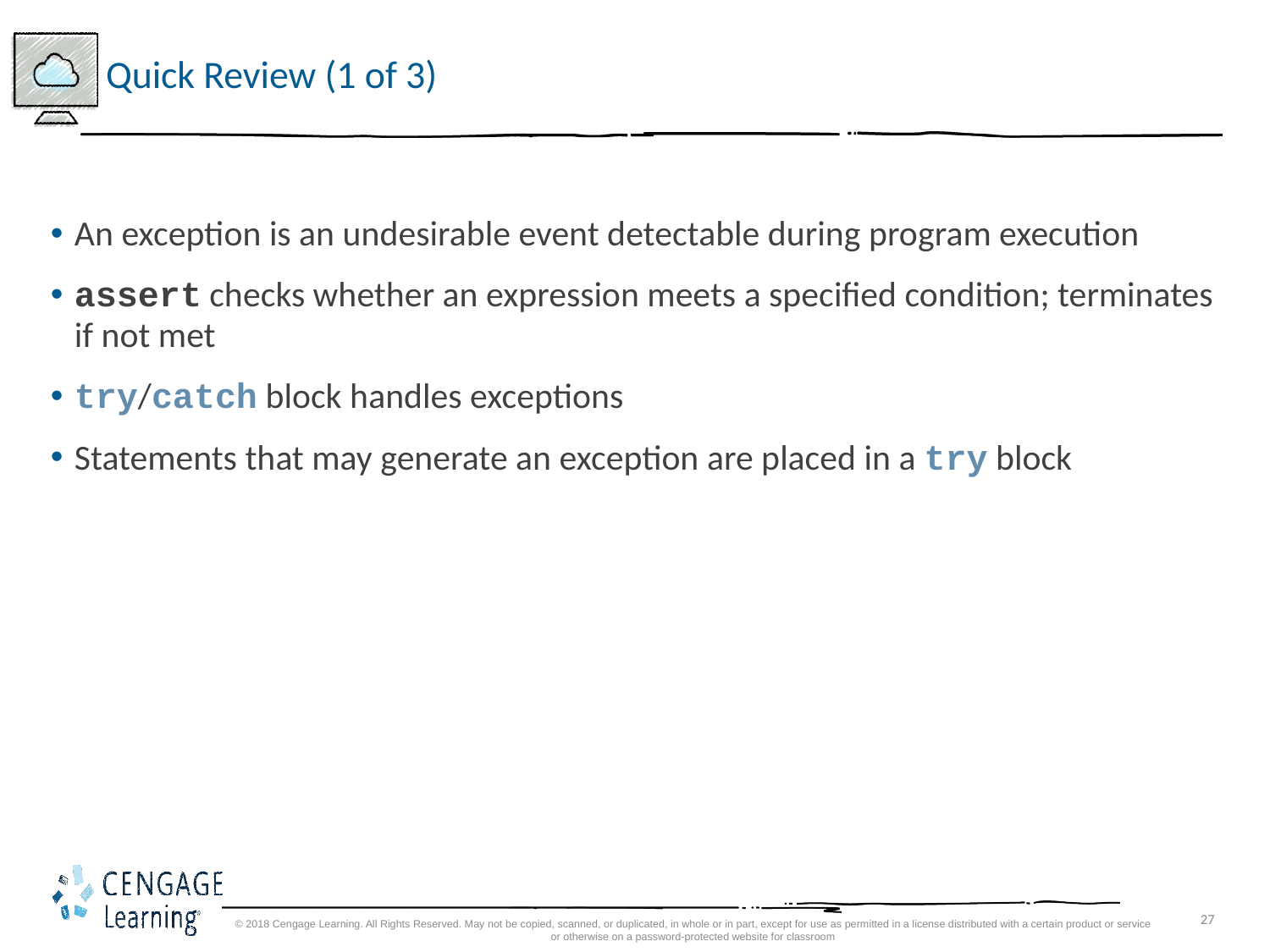

# Quick Review (1 of 3)
An exception is an undesirable event detectable during program execution
assert checks whether an expression meets a specified condition; terminates if not met
try/catch block handles exceptions
Statements that may generate an exception are placed in a try block
© 2018 Cengage Learning. All Rights Reserved. May not be copied, scanned, or duplicated, in whole or in part, except for use as permitted in a license distributed with a certain product or service or otherwise on a password-protected website for classroom